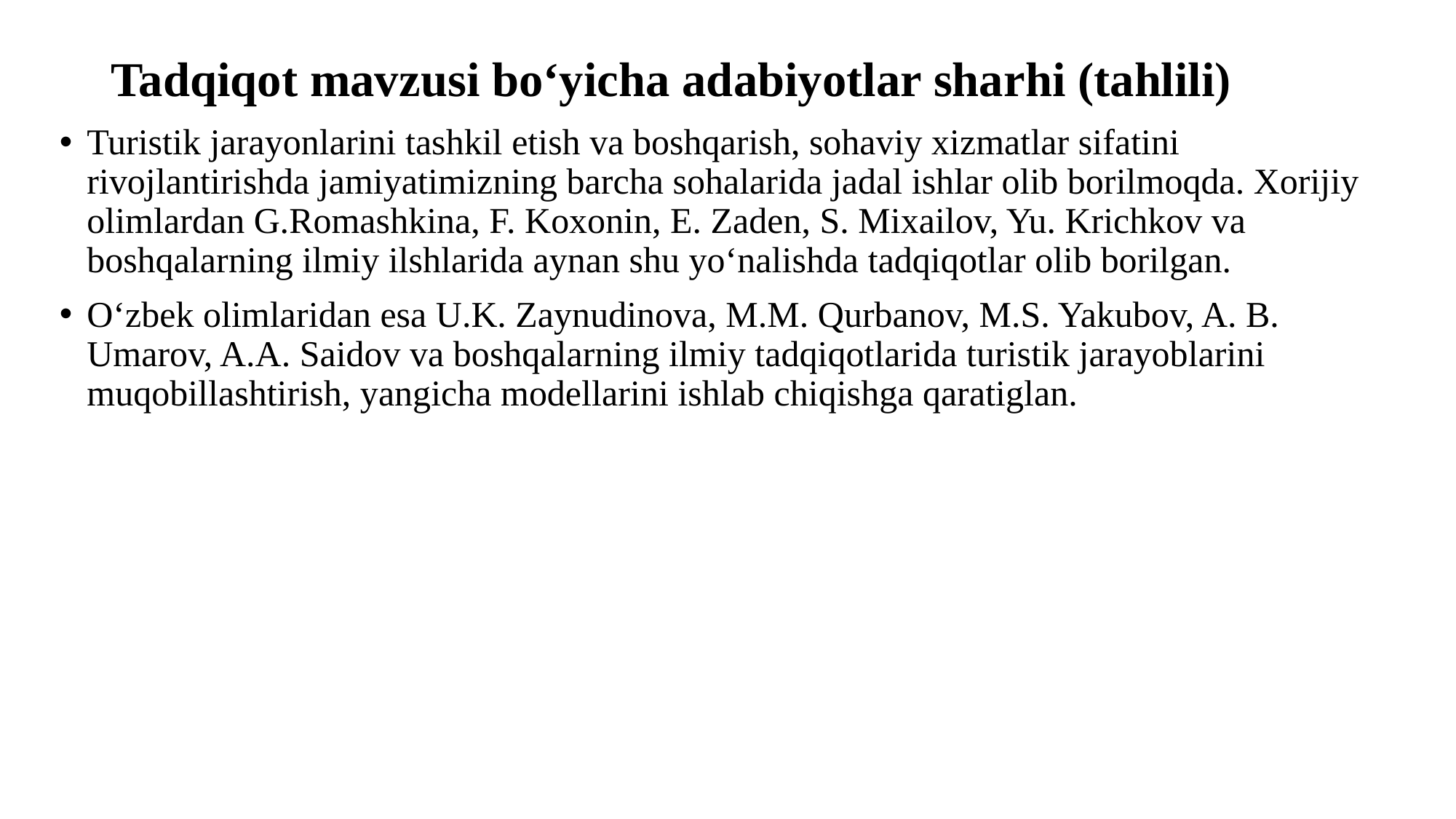

# Tadqiqot mavzusi bo‘yicha adabiyotlar sharhi (tahlili)
Turistik jarayonlarini tashkil etish va boshqarish, sohaviy xizmatlar sifatini rivojlantirishda jamiyatimizning barcha sohalarida jadal ishlar olib borilmoqda. Xorijiy olimlardan G.Romashkina, F. Koxonin, E. Zaden, S. Mixailov, Yu. Krichkov va boshqalarning ilmiy ilshlarida aynan shu yo‘nalishda tadqiqotlar olib borilgan.
O‘zbek olimlaridan esa U.K. Zaynudinova, M.M. Qurbanov, M.S. Yakubov, A. B. Umarov, A.A. Saidov va boshqalarning ilmiy tadqiqotlarida turistik jarayoblarini muqobillashtirish, yangicha modellarini ishlab chiqishga qaratiglan.